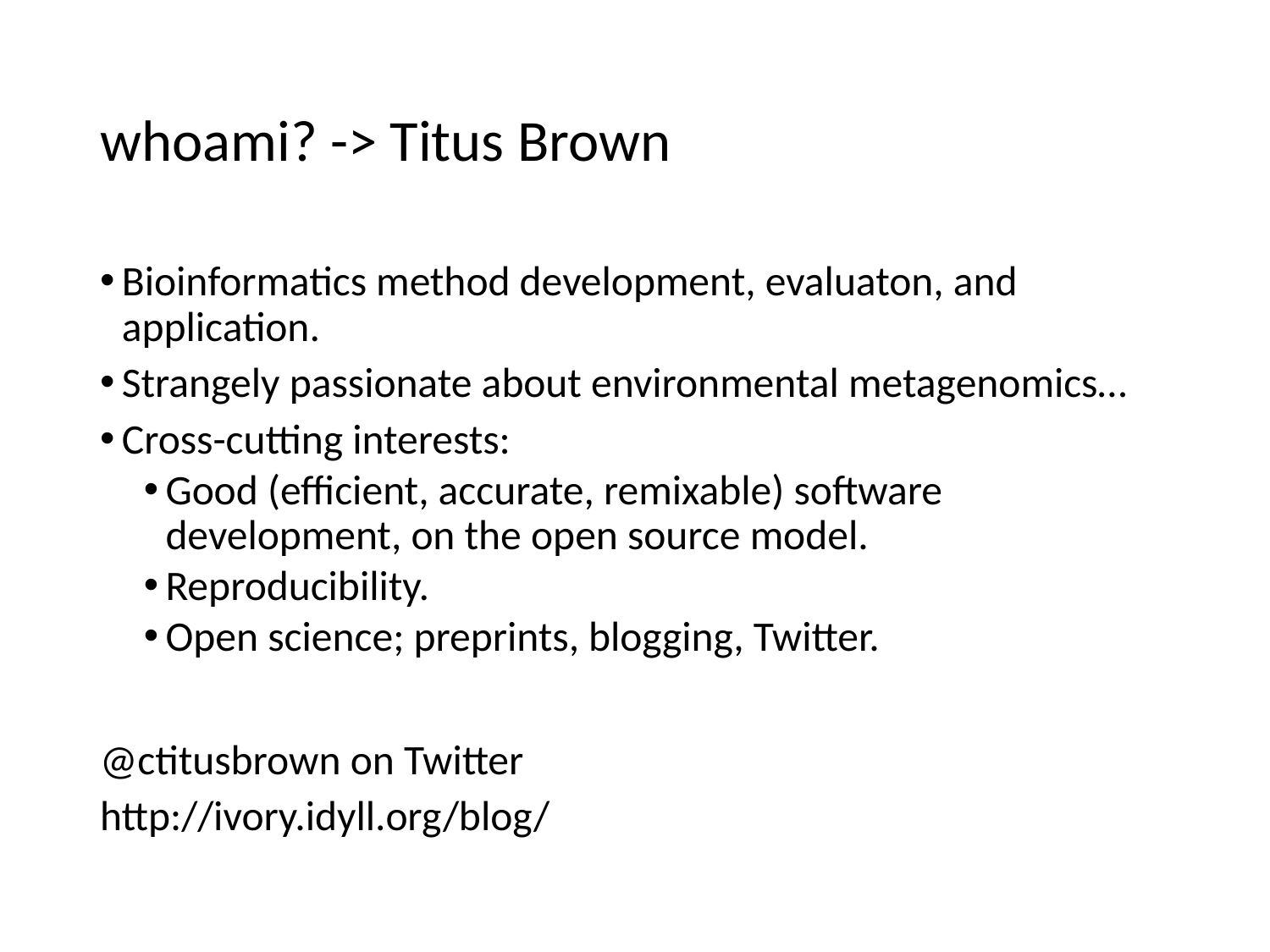

# whoami? -> Titus Brown
Bioinformatics method development, evaluaton, and application.
Strangely passionate about environmental metagenomics…
Cross-cutting interests:
Good (efficient, accurate, remixable) software development, on the open source model.
Reproducibility.
Open science; preprints, blogging, Twitter.

@ctitusbrown on Twitter
http://ivory.idyll.org/blog/